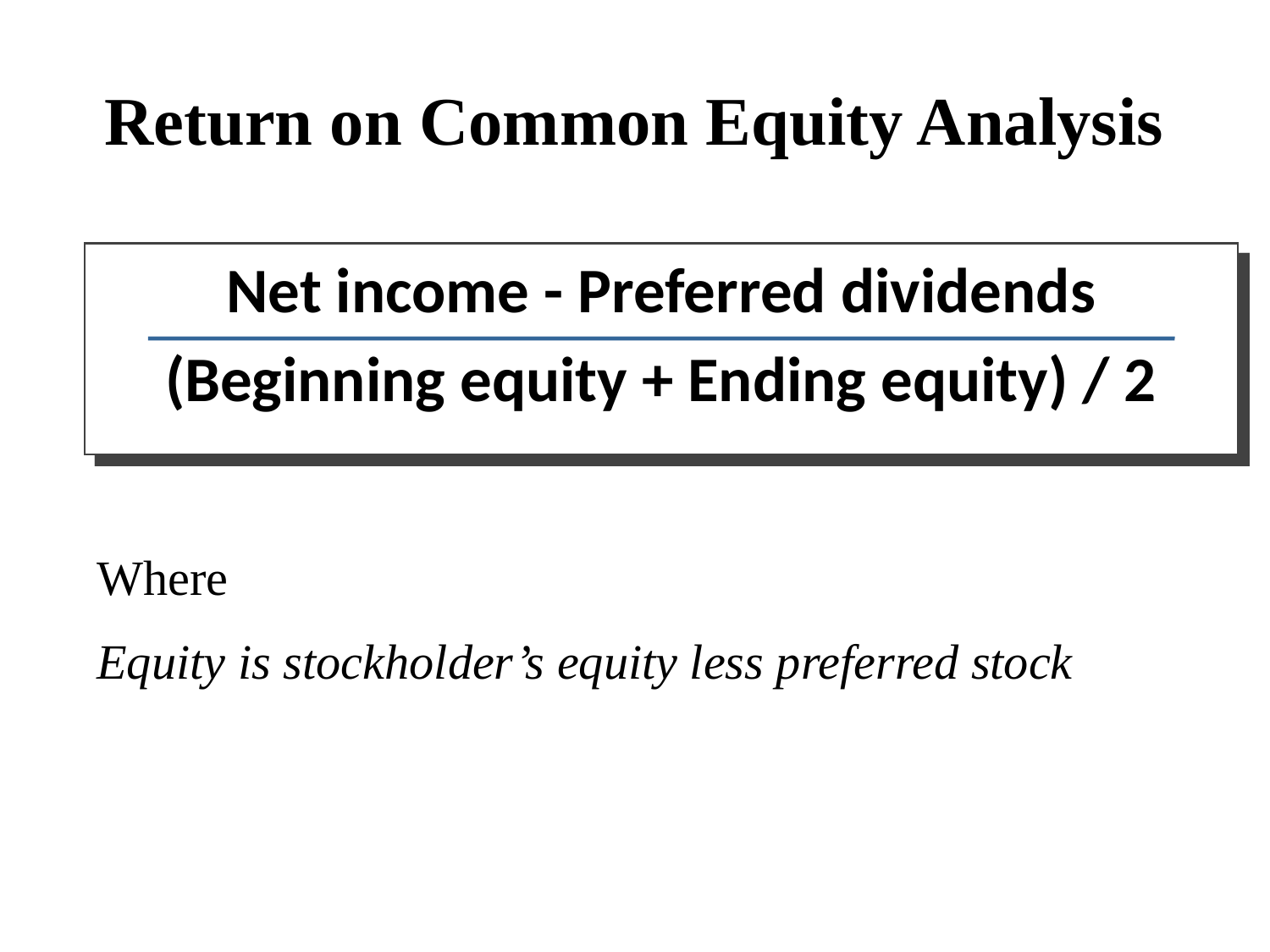

# Return on Common Equity Analysis
Net income - Preferred dividends
(Beginning equity + Ending equity) / 2

Where
Equity is stockholder’s equity less preferred stock